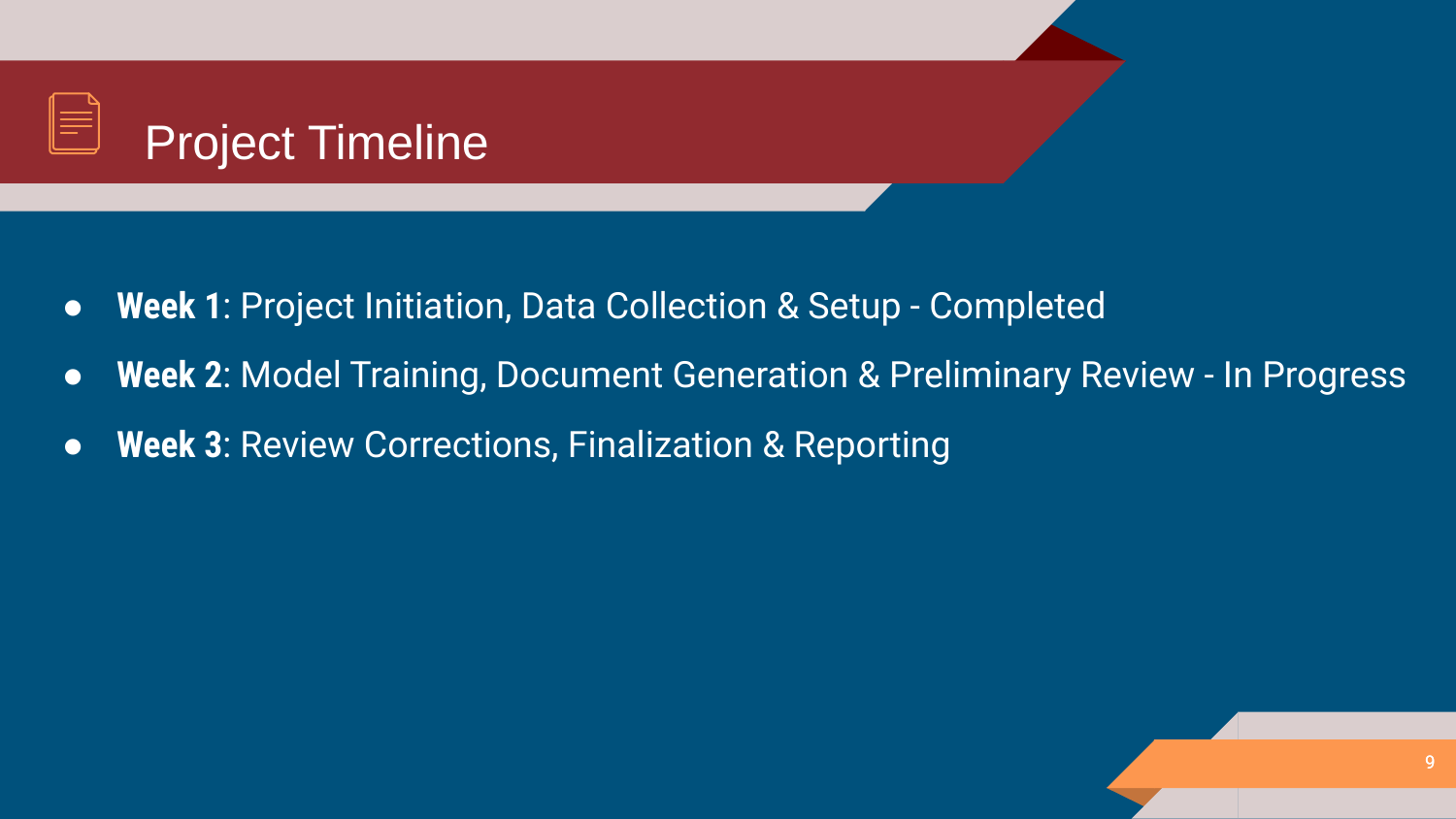

# Project Timeline

Week 1: Project Initiation, Data Collection & Setup - Completed
Week 2: Model Training, Document Generation & Preliminary Review - In Progress
Week 3: Review Corrections, Finalization & Reporting
9
9